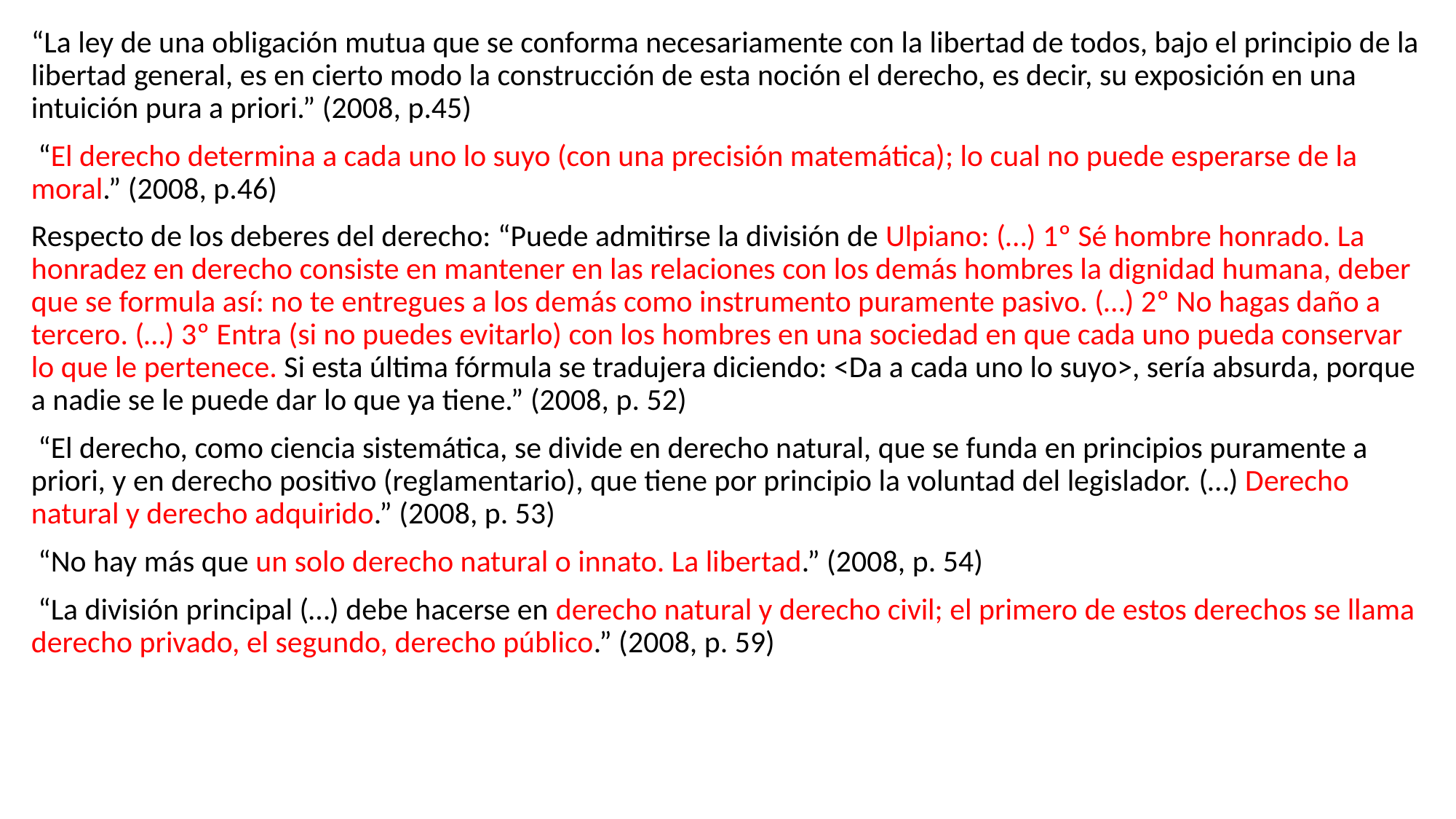

“La ley de una obligación mutua que se conforma necesariamente con la libertad de todos, bajo el principio de la libertad general, es en cierto modo la construcción de esta noción el derecho, es decir, su exposición en una intuición pura a priori.” (2008, p.45)
 “El derecho determina a cada uno lo suyo (con una precisión matemática); lo cual no puede esperarse de la moral.” (2008, p.46)
Respecto de los deberes del derecho: “Puede admitirse la división de Ulpiano: (…) 1º Sé hombre honrado. La honradez en derecho consiste en mantener en las relaciones con los demás hombres la dignidad humana, deber que se formula así: no te entregues a los demás como instrumento puramente pasivo. (…) 2º No hagas daño a tercero. (…) 3º Entra (si no puedes evitarlo) con los hombres en una sociedad en que cada uno pueda conservar lo que le pertenece. Si esta última fórmula se tradujera diciendo: <Da a cada uno lo suyo>, sería absurda, porque a nadie se le puede dar lo que ya tiene.” (2008, p. 52)
 “El derecho, como ciencia sistemática, se divide en derecho natural, que se funda en principios puramente a priori, y en derecho positivo (reglamentario), que tiene por principio la voluntad del legislador. (…) Derecho natural y derecho adquirido.” (2008, p. 53)
 “No hay más que un solo derecho natural o innato. La libertad.” (2008, p. 54)
 “La división principal (…) debe hacerse en derecho natural y derecho civil; el primero de estos derechos se llama derecho privado, el segundo, derecho público.” (2008, p. 59)